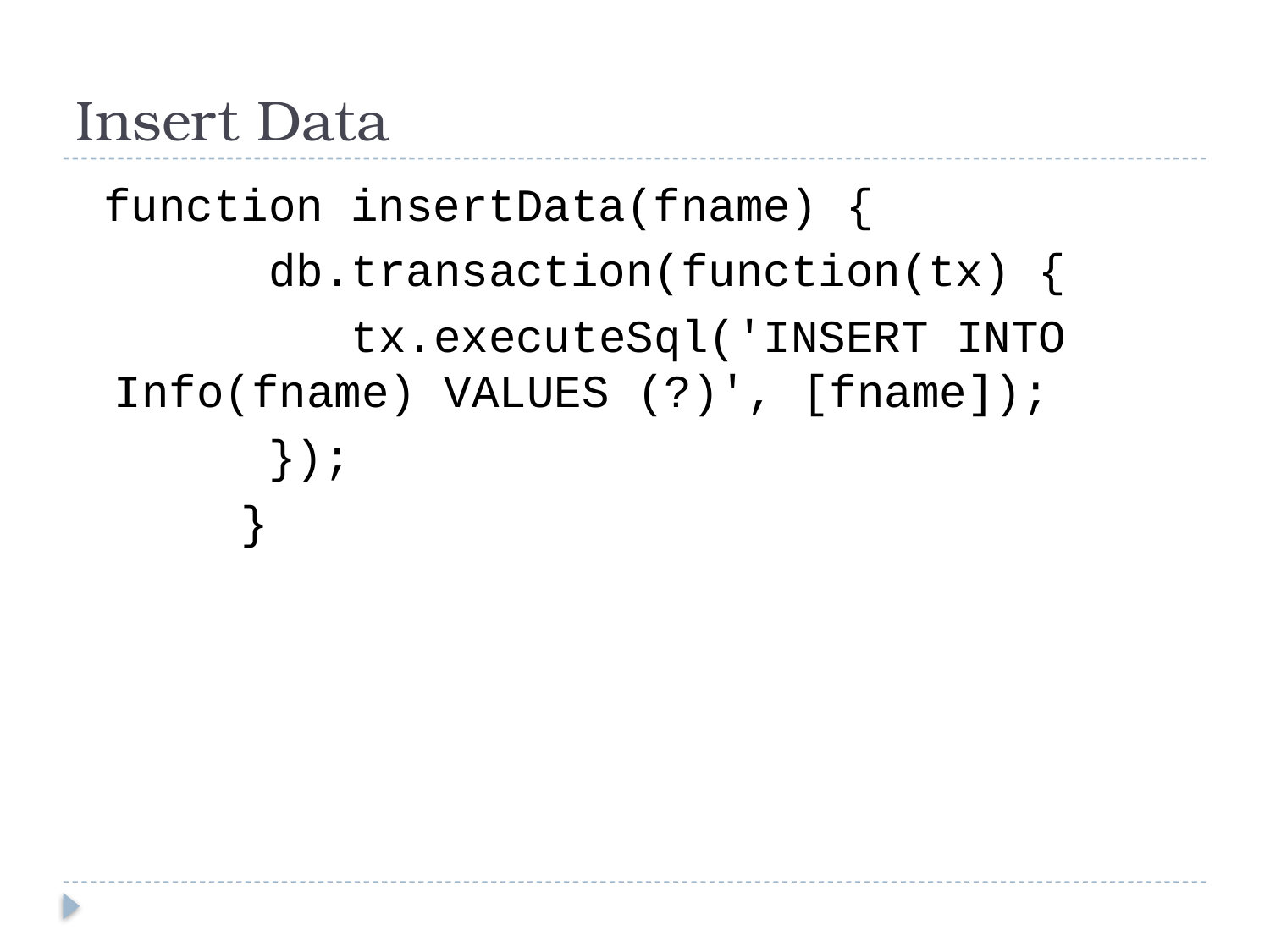

# Insert Data
 function insertData(fname) {
       db.transaction(function(tx) {
          tx.executeSql('INSERT INTO Info(fname) VALUES (?)', [fname]);
       });
      }